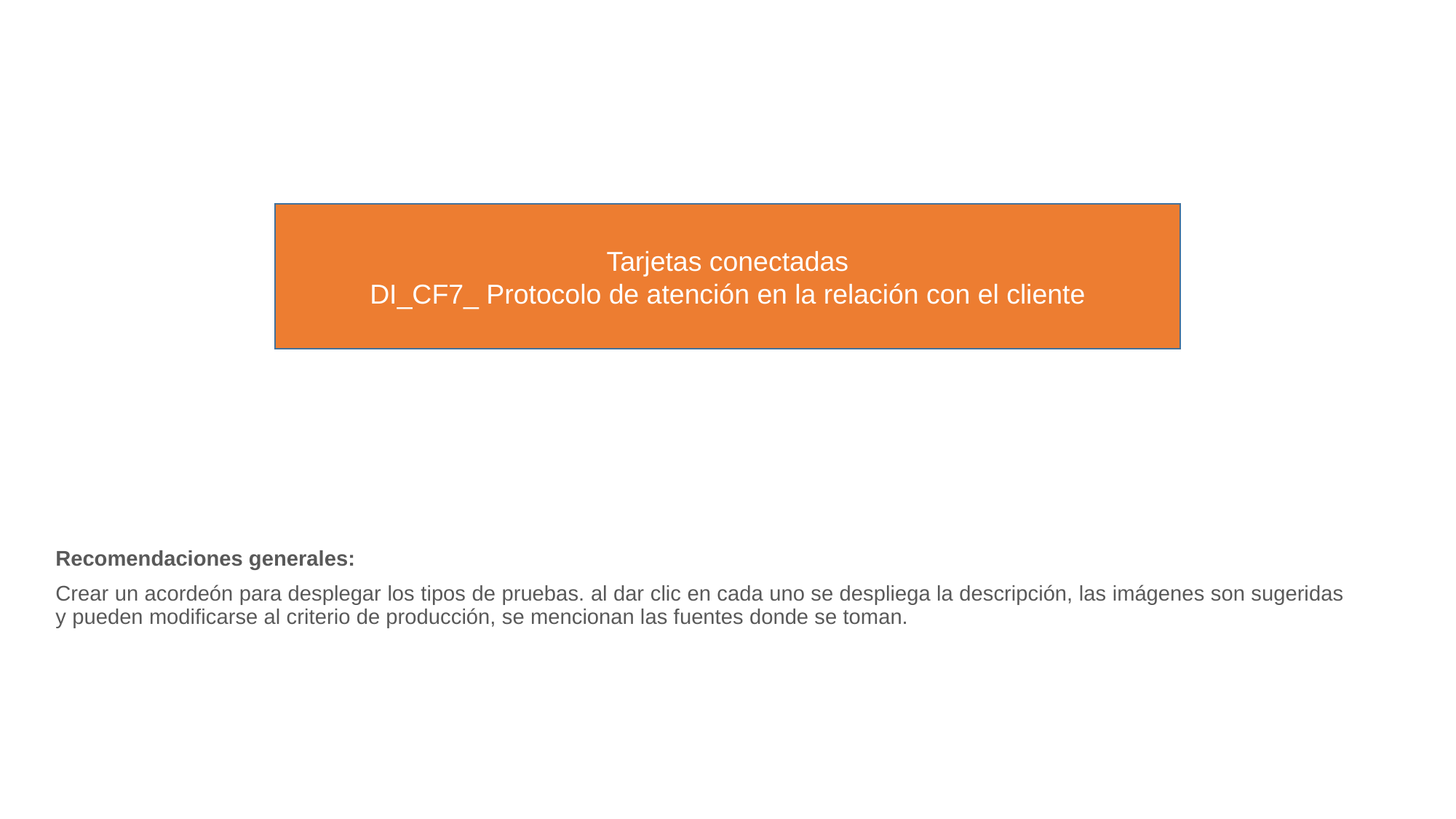

Tarjetas conectadas
DI_CF7_ Protocolo de atención en la relación con el cliente
Recomendaciones generales:
Crear un acordeón para desplegar los tipos de pruebas. al dar clic en cada uno se despliega la descripción, las imágenes son sugeridas y pueden modificarse al criterio de producción, se mencionan las fuentes donde se toman.